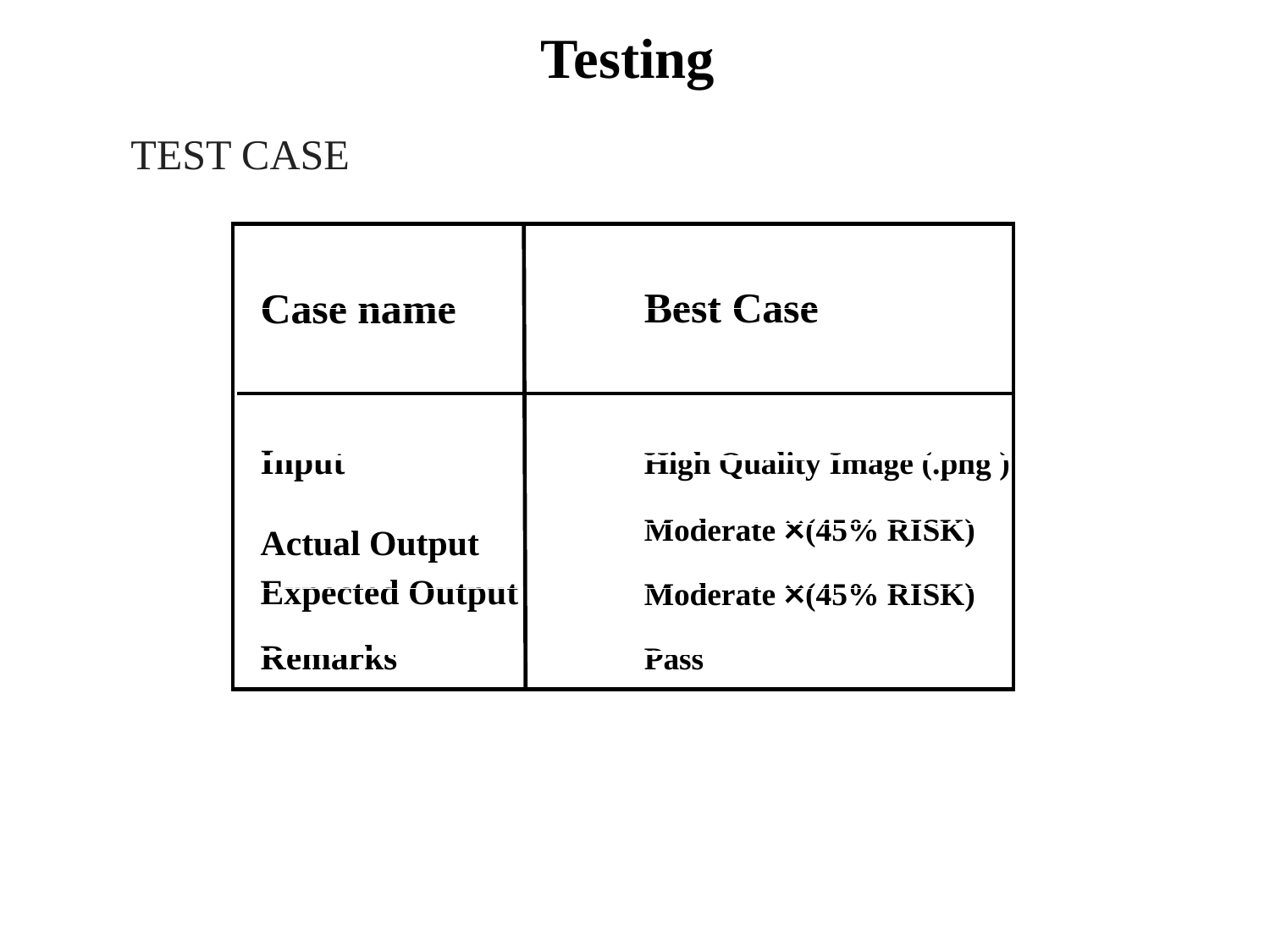

# Testing
  TEST CASE

| Case name | Best Case |
| --- | --- |
| Input | High Quality Image (.png ) |
| Actual Output | Moderate ❌(45% RISK) |
| Expected Output | Moderate ❌(45% RISK) |
| Remarks | Pass |

23